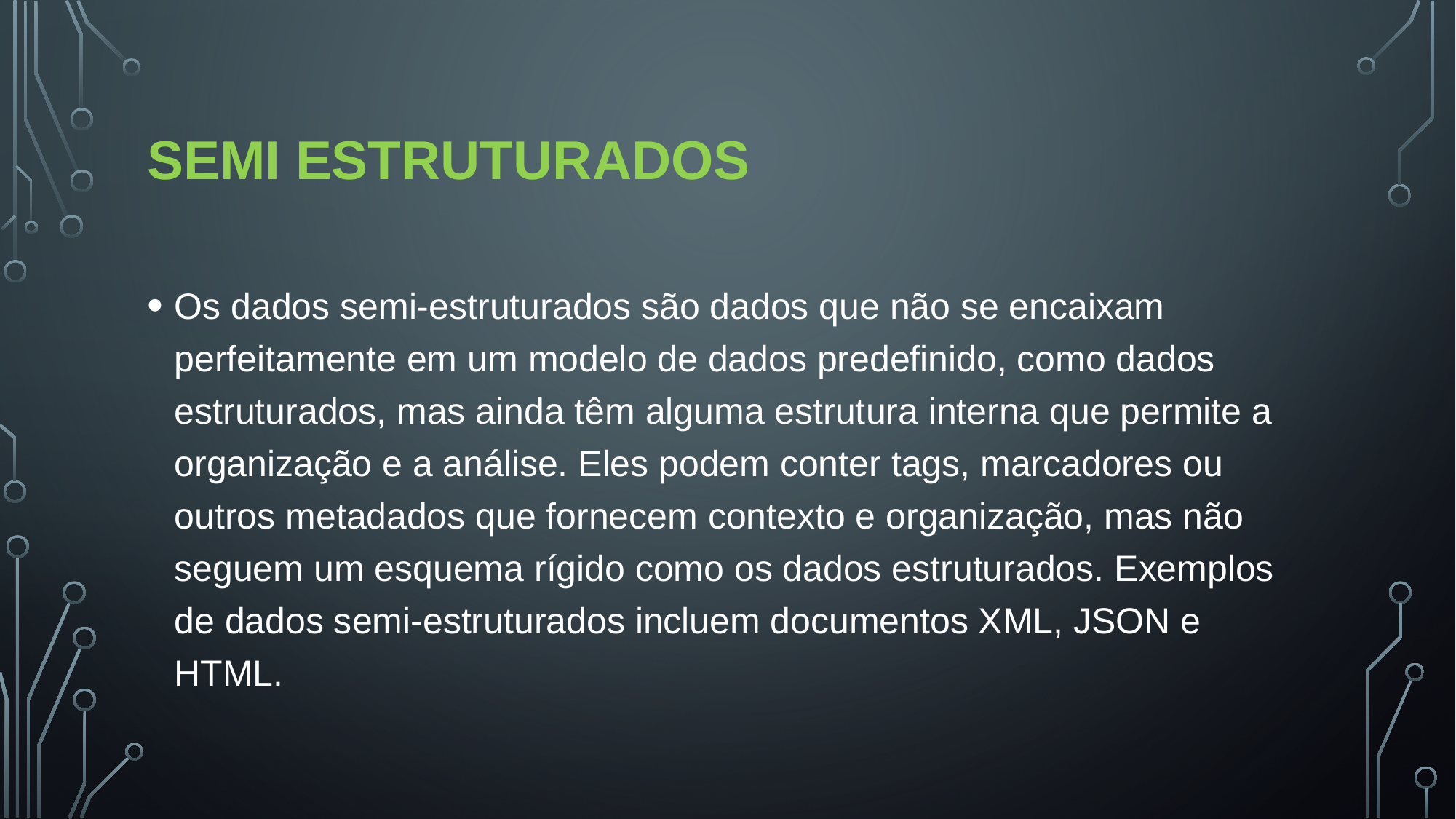

# Semi Estruturados
Os dados semi-estruturados são dados que não se encaixam perfeitamente em um modelo de dados predefinido, como dados estruturados, mas ainda têm alguma estrutura interna que permite a organização e a análise. Eles podem conter tags, marcadores ou outros metadados que fornecem contexto e organização, mas não seguem um esquema rígido como os dados estruturados. Exemplos de dados semi-estruturados incluem documentos XML, JSON e HTML.